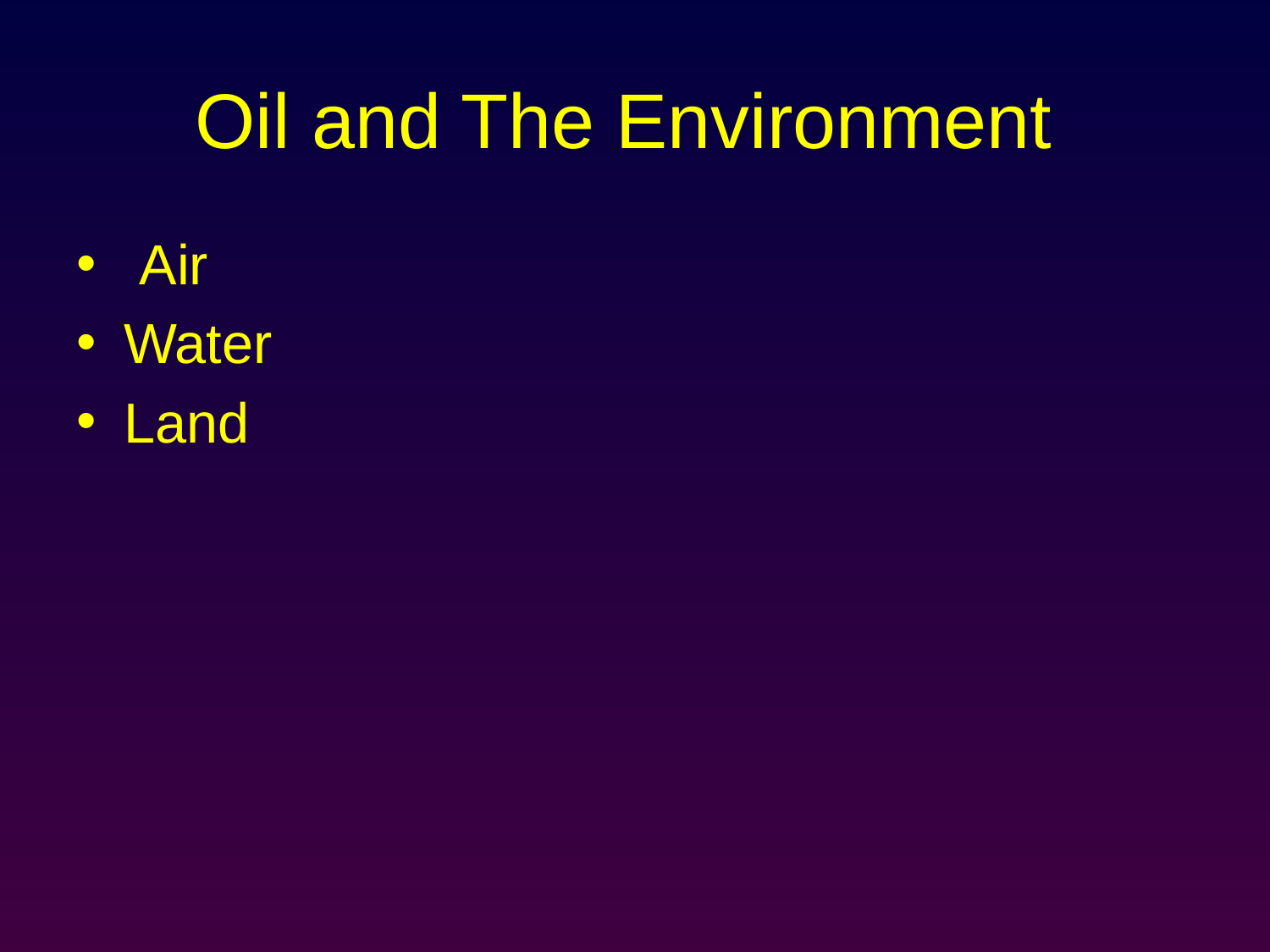

# Oil and The Environment
 Air
Water
Land